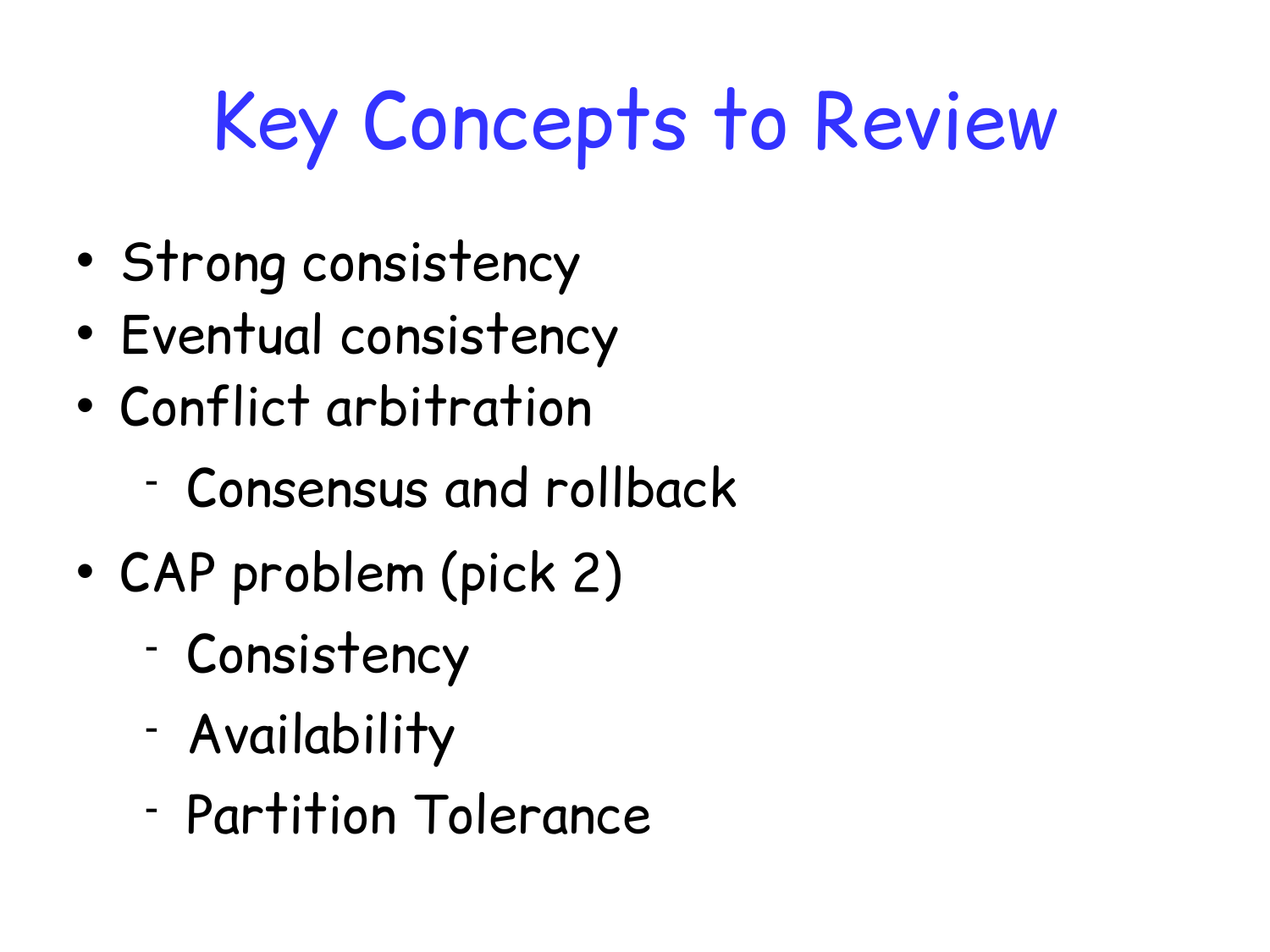

Key Concepts to Review
Strong consistency
Eventual consistency
Conflict arbitration
Consensus and rollback
CAP problem (pick 2)
Consistency
Availability
Partition Tolerance